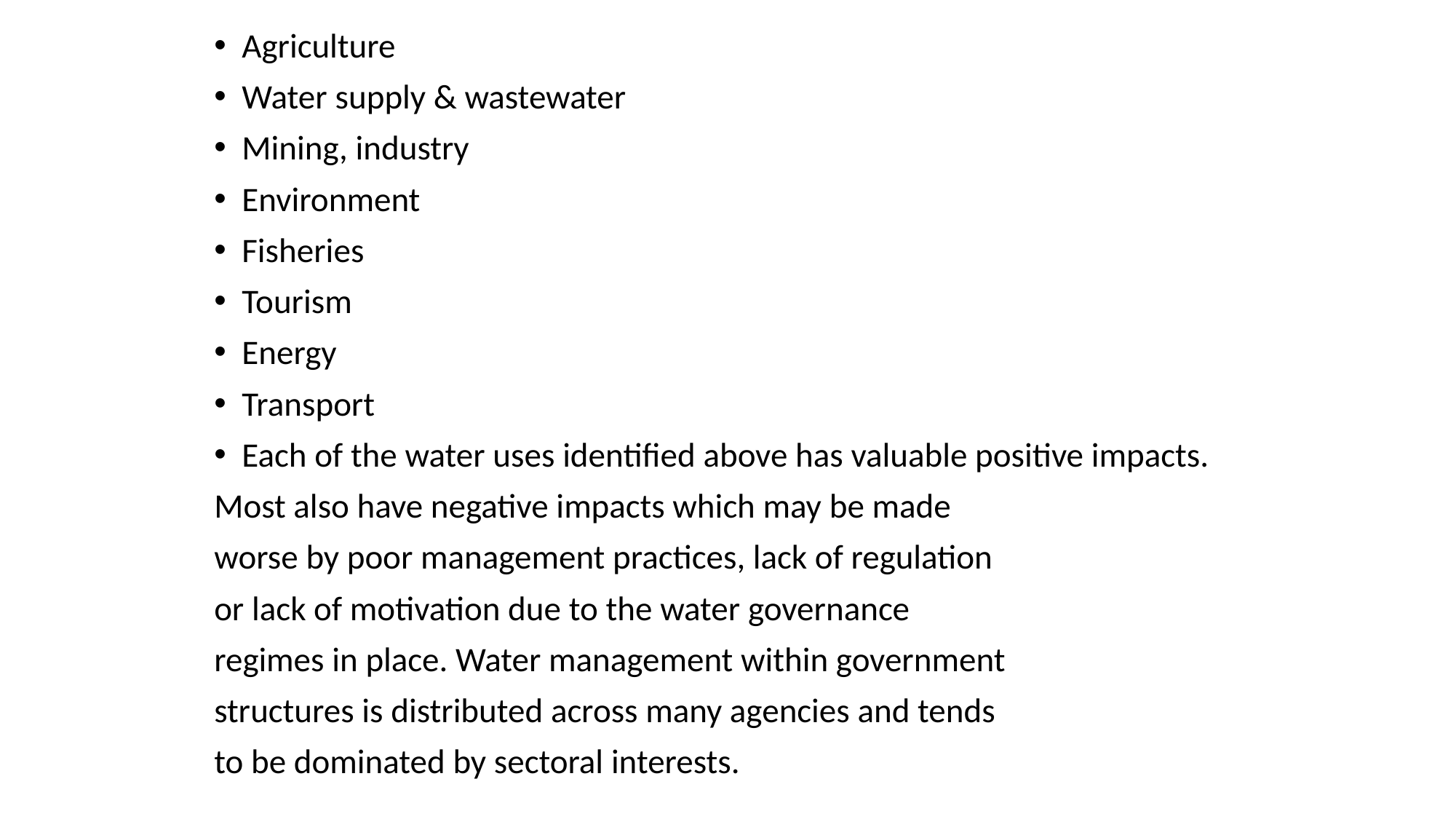

Agriculture
Water supply & wastewater
Mining, industry
Environment
Fisheries
Tourism
Energy
Transport
Each of the water uses identified above has valuable positive impacts.
Most also have negative impacts which may be made
worse by poor management practices, lack of regulation
or lack of motivation due to the water governance
regimes in place. Water management within government
structures is distributed across many agencies and tends
to be dominated by sectoral interests.